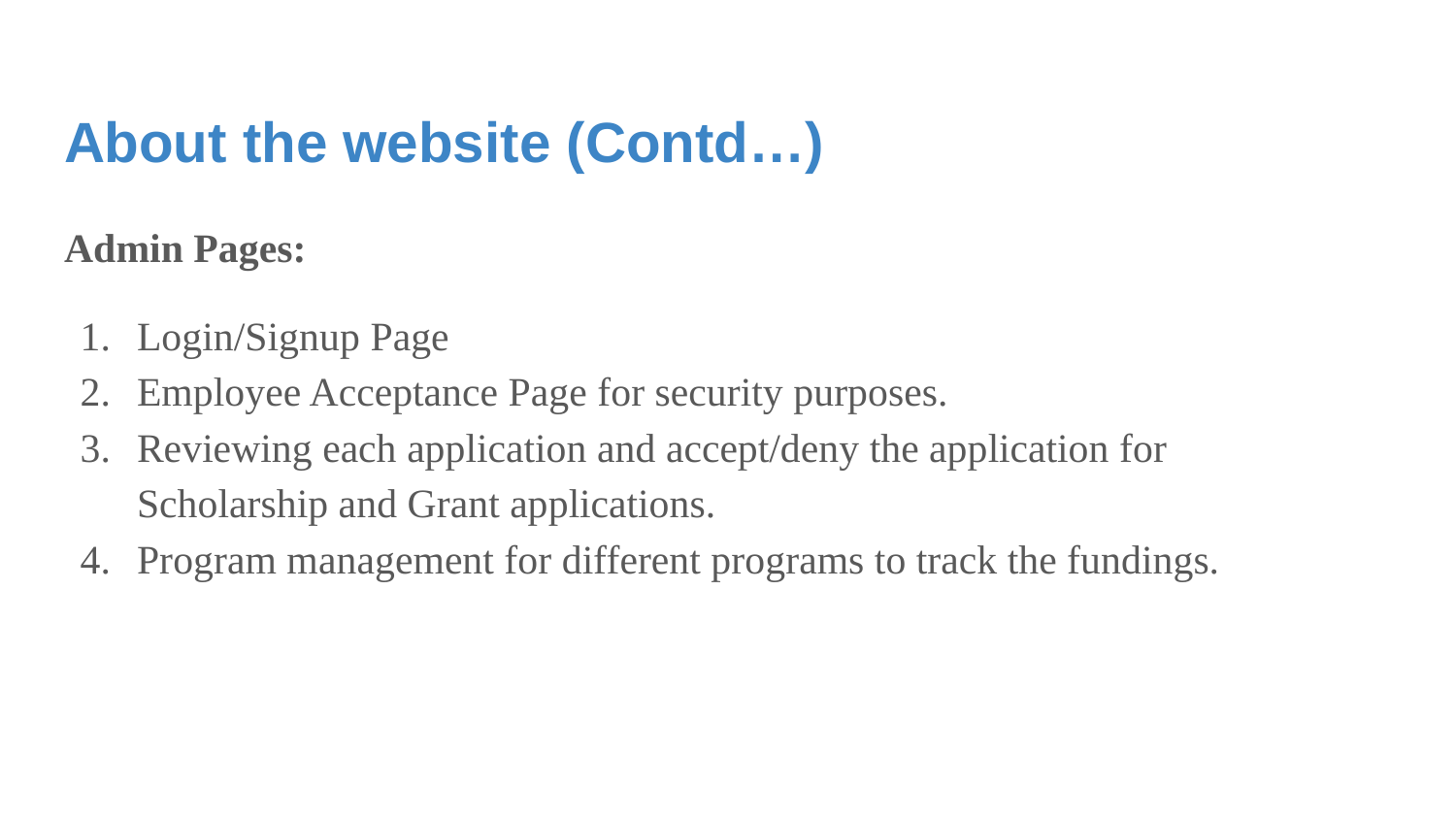

About the website (Contd…)
Admin Pages:
Login/Signup Page
Employee Acceptance Page for security purposes.
Reviewing each application and accept/deny the application for Scholarship and Grant applications.
Program management for different programs to track the fundings.